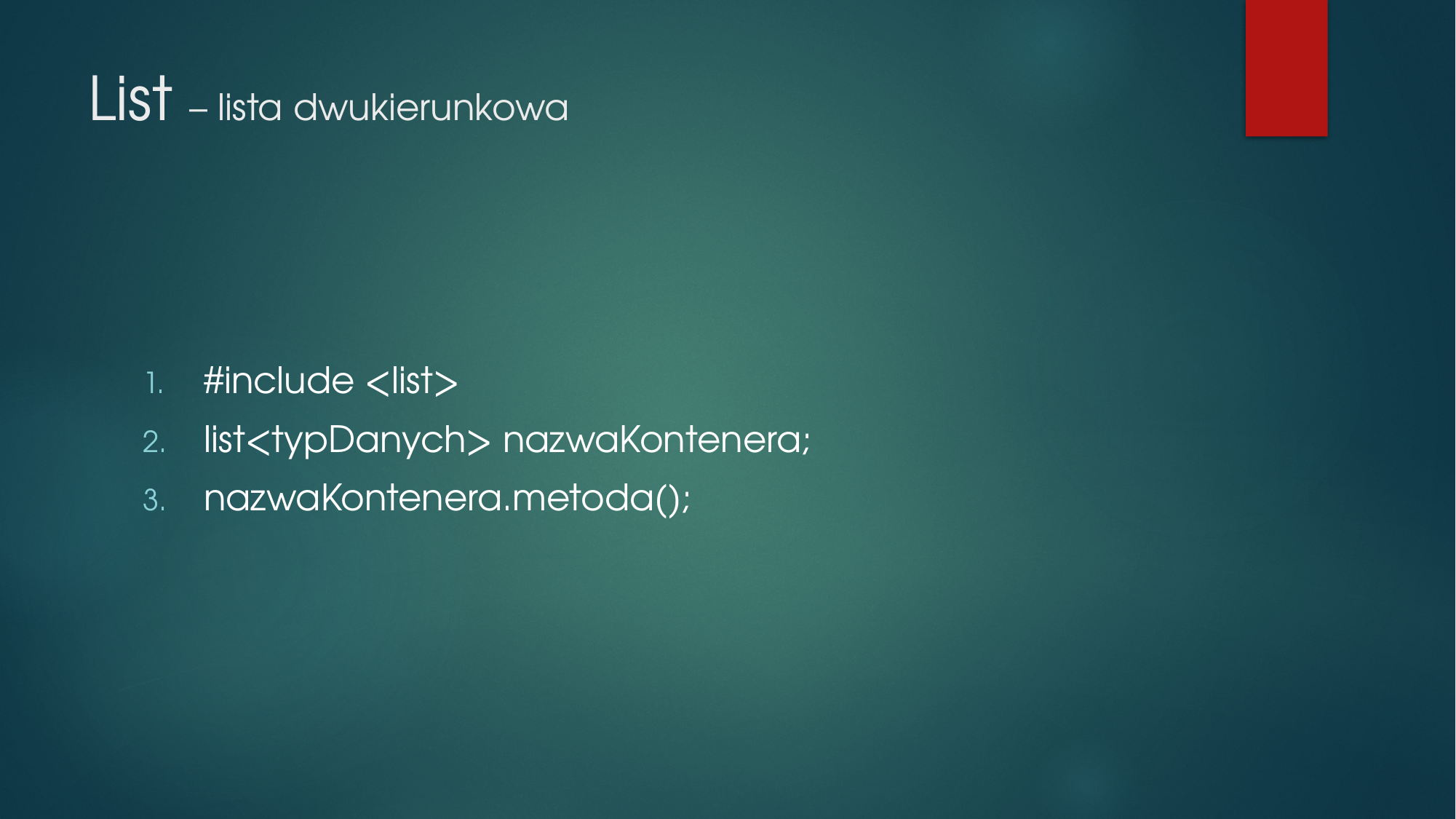

# List – lista dwukierunkowa
#include <list>
list<typDanych> nazwaKontenera;
nazwaKontenera.metoda();